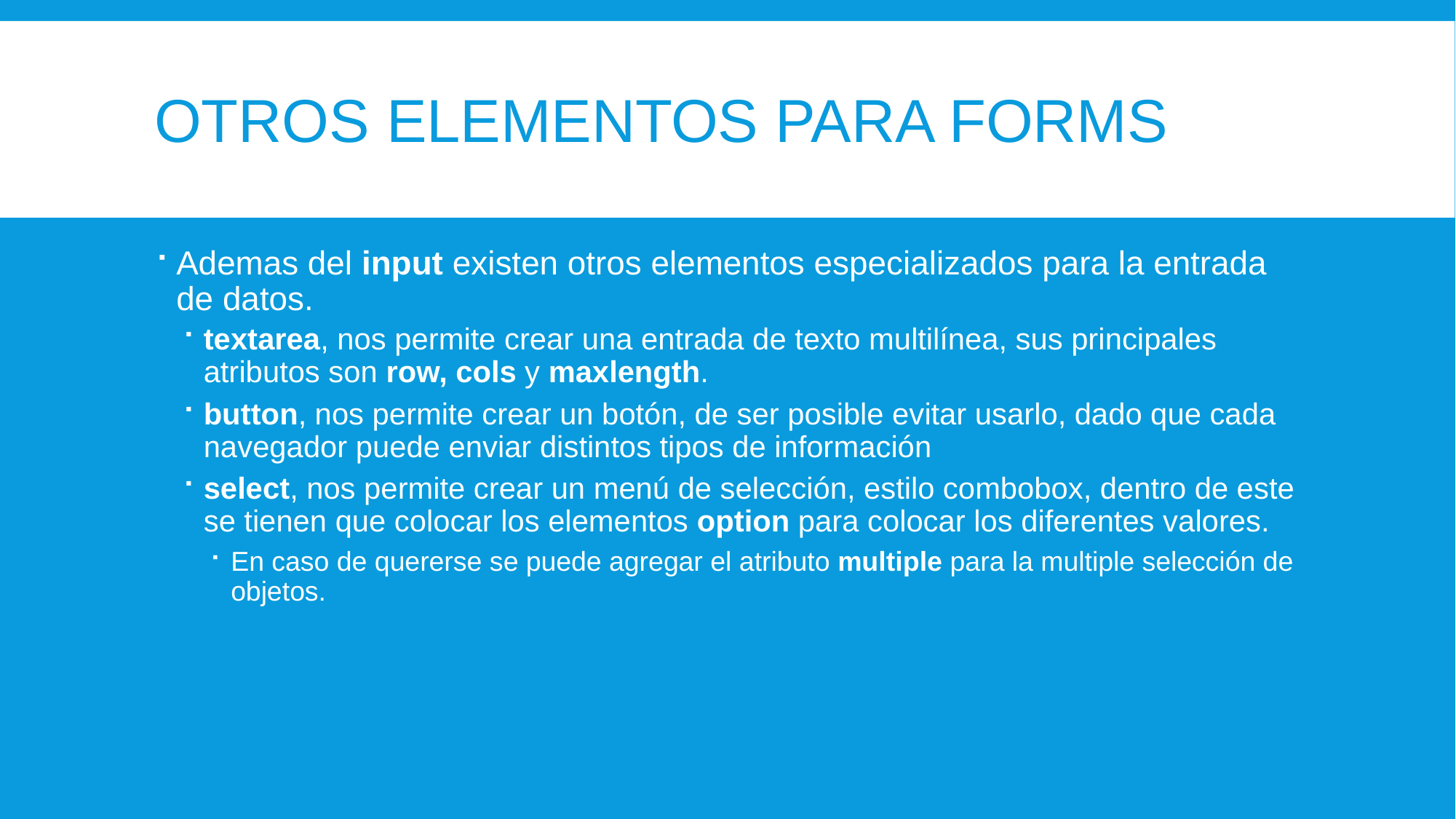

# Otros elementos para forms
Ademas del input existen otros elementos especializados para la entrada de datos.
textarea, nos permite crear una entrada de texto multilínea, sus principales atributos son row, cols y maxlength.
button, nos permite crear un botón, de ser posible evitar usarlo, dado que cada navegador puede enviar distintos tipos de información
select, nos permite crear un menú de selección, estilo combobox, dentro de este se tienen que colocar los elementos option para colocar los diferentes valores.
En caso de quererse se puede agregar el atributo multiple para la multiple selección de objetos.